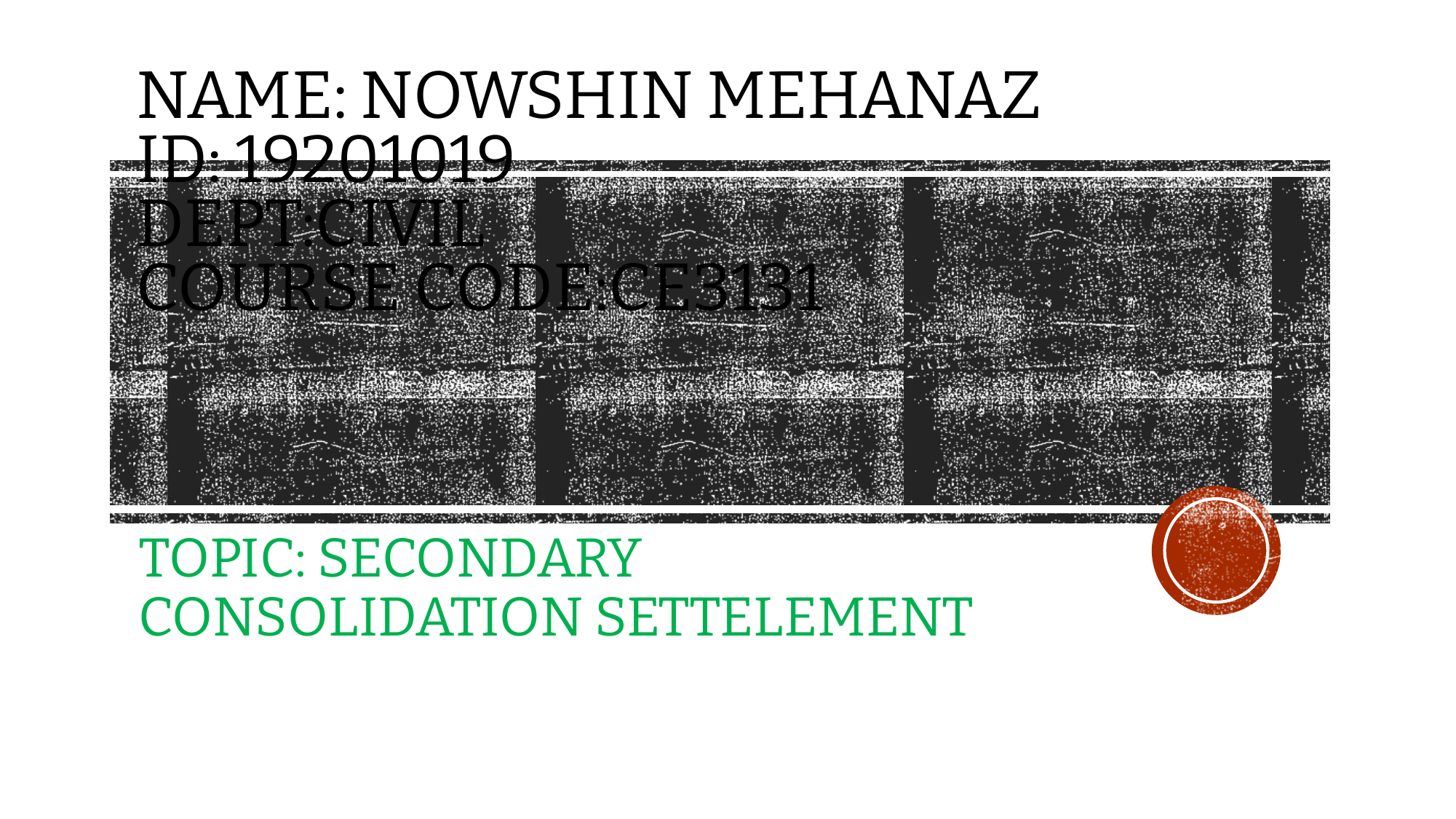

# name: nowshin mehanaz id: 19201019 dept:civil course code:ce3131
TOPIC: SECONDARY CONSOLIDATION SETTELEMENT